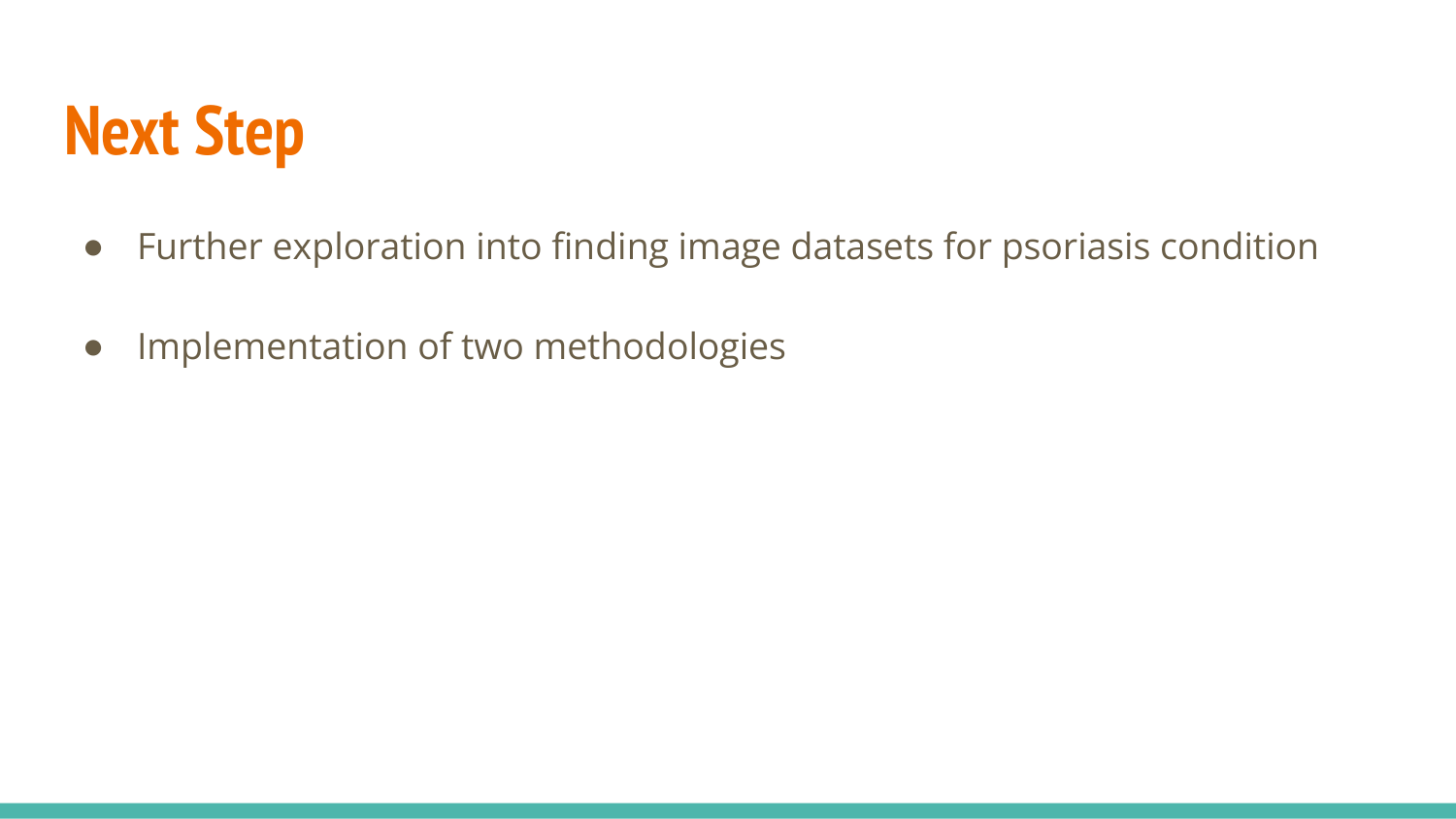

# Next Step
Further exploration into finding image datasets for psoriasis condition

Implementation of two methodologies